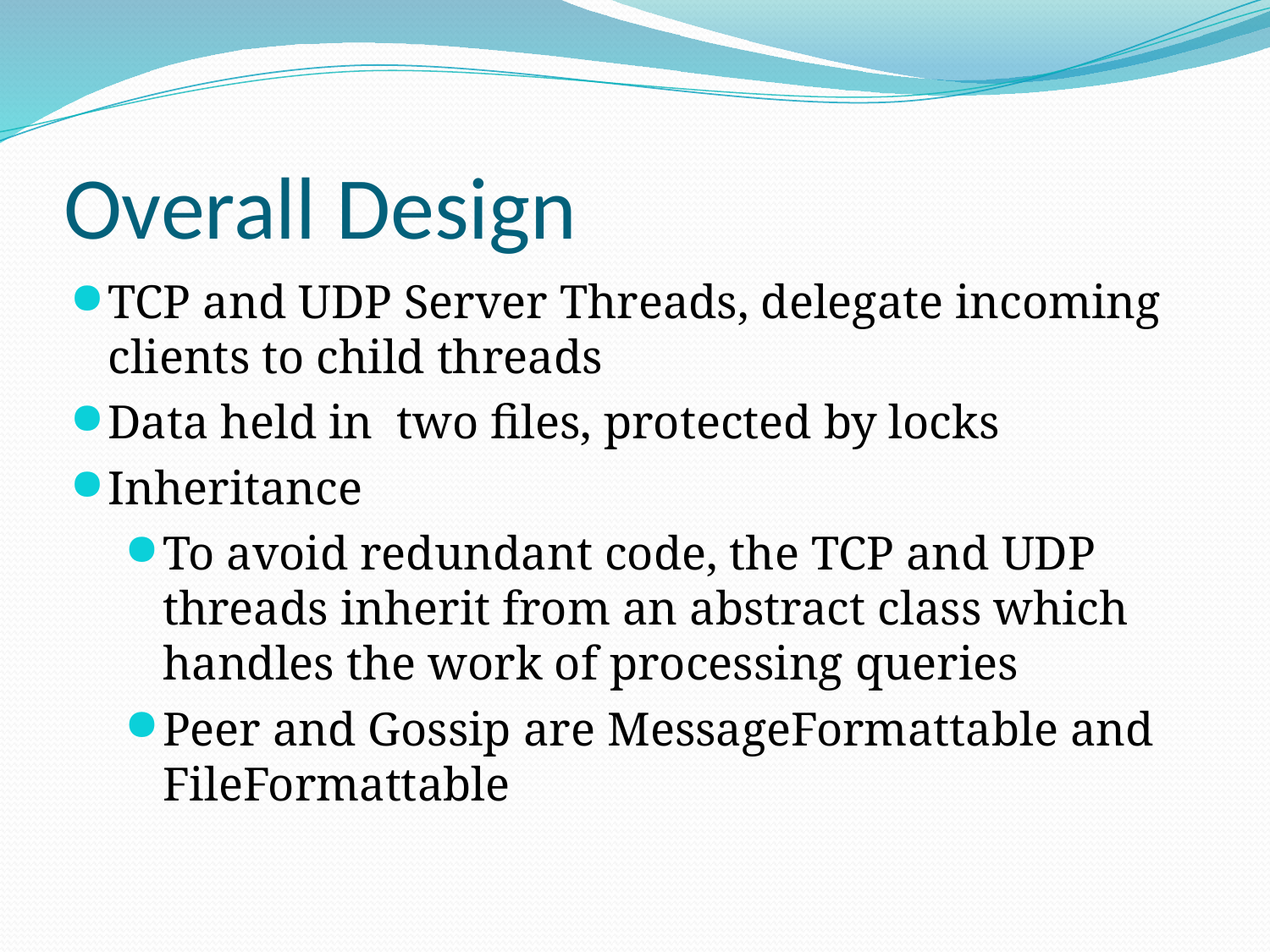

# Overall Design
TCP and UDP Server Threads, delegate incoming clients to child threads
Data held in  two files, protected by locks
Inheritance
To avoid redundant code, the TCP and UDP threads inherit from an abstract class which handles the work of processing queries
Peer and Gossip are MessageFormattable and FileFormattable